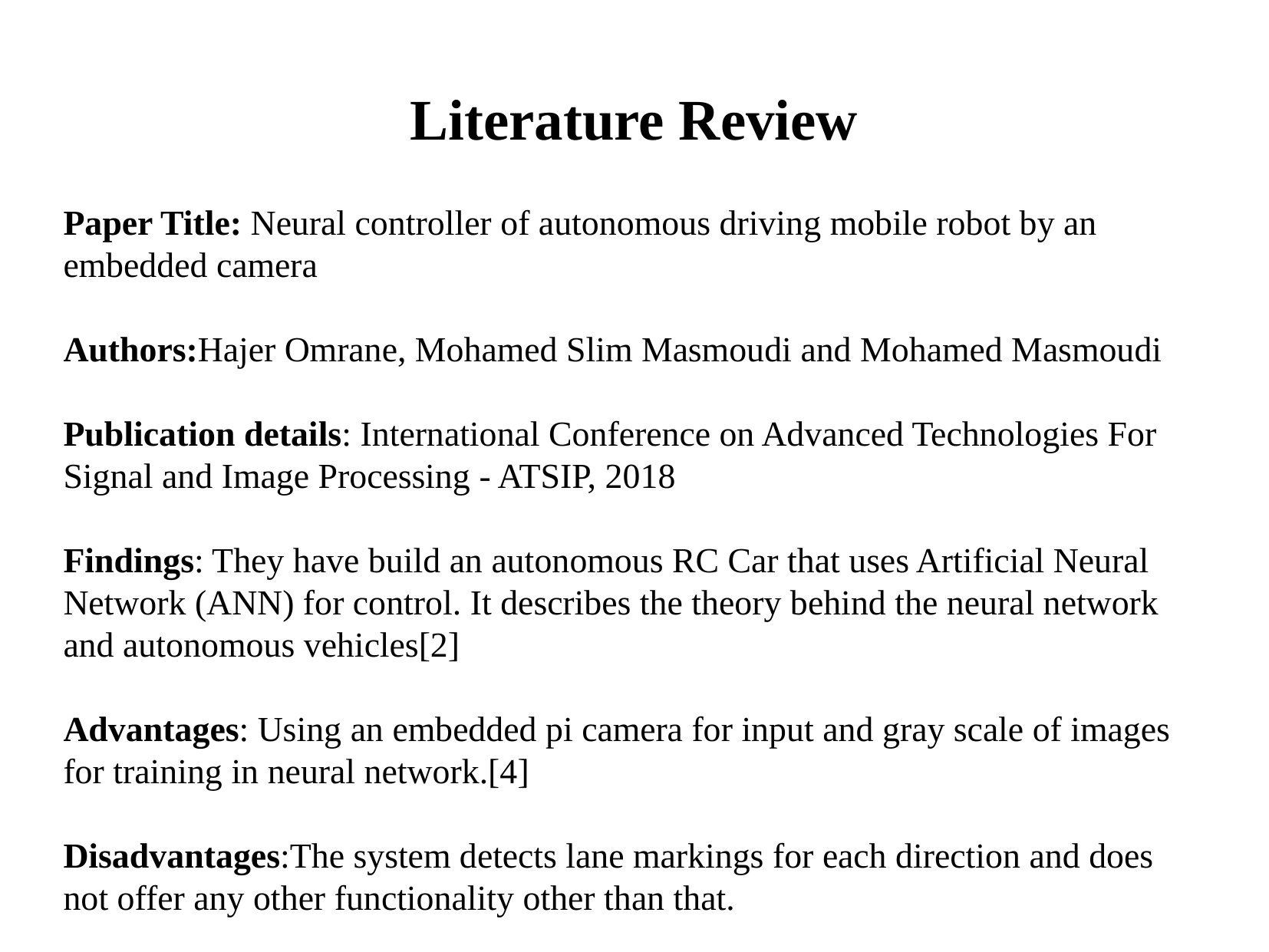

# Literature Review
Paper Title: Neural controller of autonomous driving mobile robot by an embedded camera

Authors:Hajer Omrane, Mohamed Slim Masmoudi and Mohamed Masmoudi

Publication details: International Conference on Advanced Technologies For Signal and Image Processing - ATSIP, 2018

Findings: They have build an autonomous RC Car that uses Artificial Neural Network (ANN) for control. It describes the theory behind the neural network and autonomous vehicles[2]

Advantages: Using an embedded pi camera for input and gray scale of images for training in neural network.[4]

Disadvantages:The system detects lane markings for each direction and does not offer any other functionality other than that.